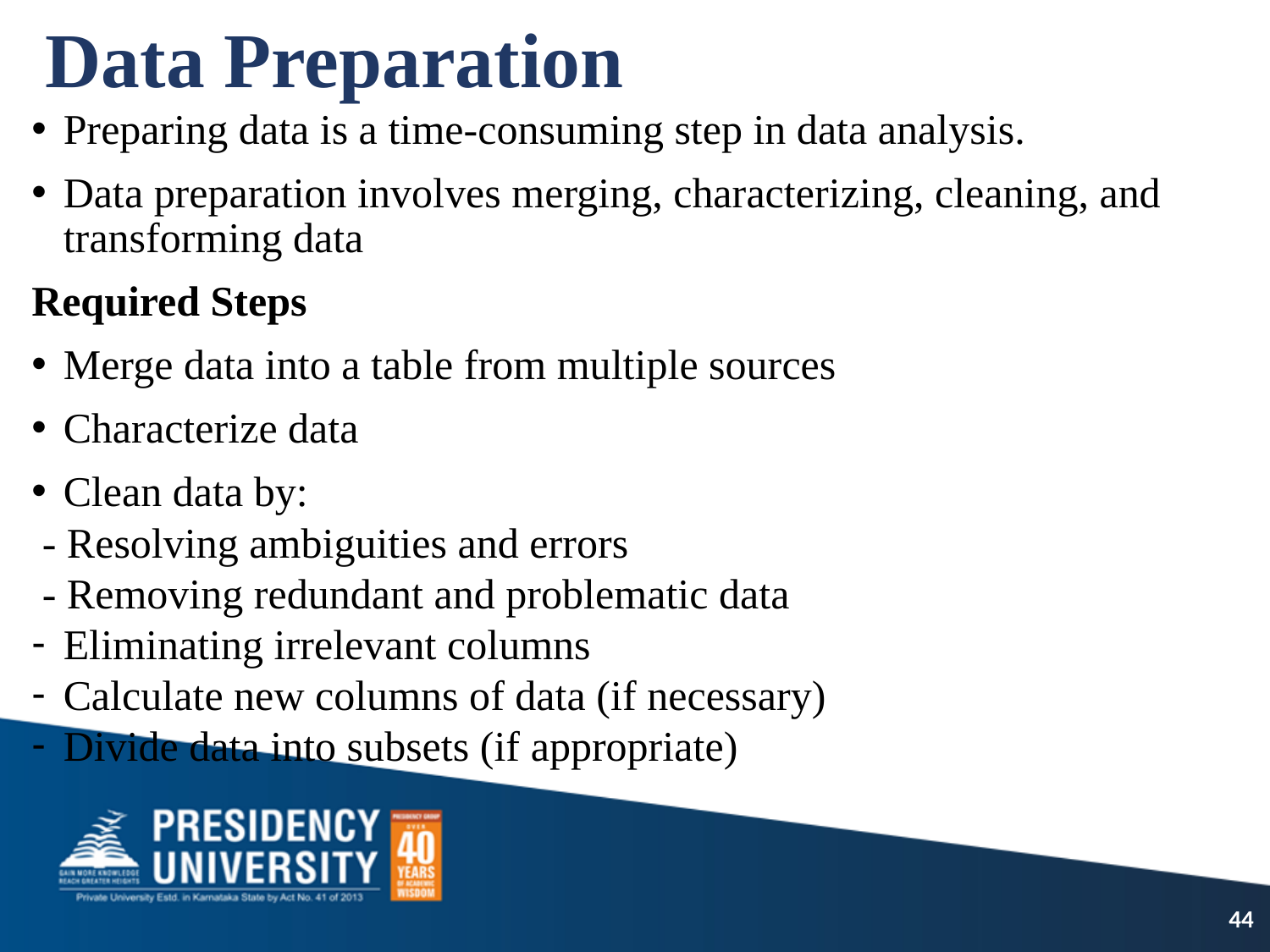

# Data Preparation
Preparing data is a time-consuming step in data analysis.
Data preparation involves merging, characterizing, cleaning, and transforming data
Required Steps
Merge data into a table from multiple sources
Characterize data
Clean data by:
 - Resolving ambiguities and errors
 - Removing redundant and problematic data
Eliminating irrelevant columns
Calculate new columns of data (if necessary)
Divide data into subsets (if appropriate)
44